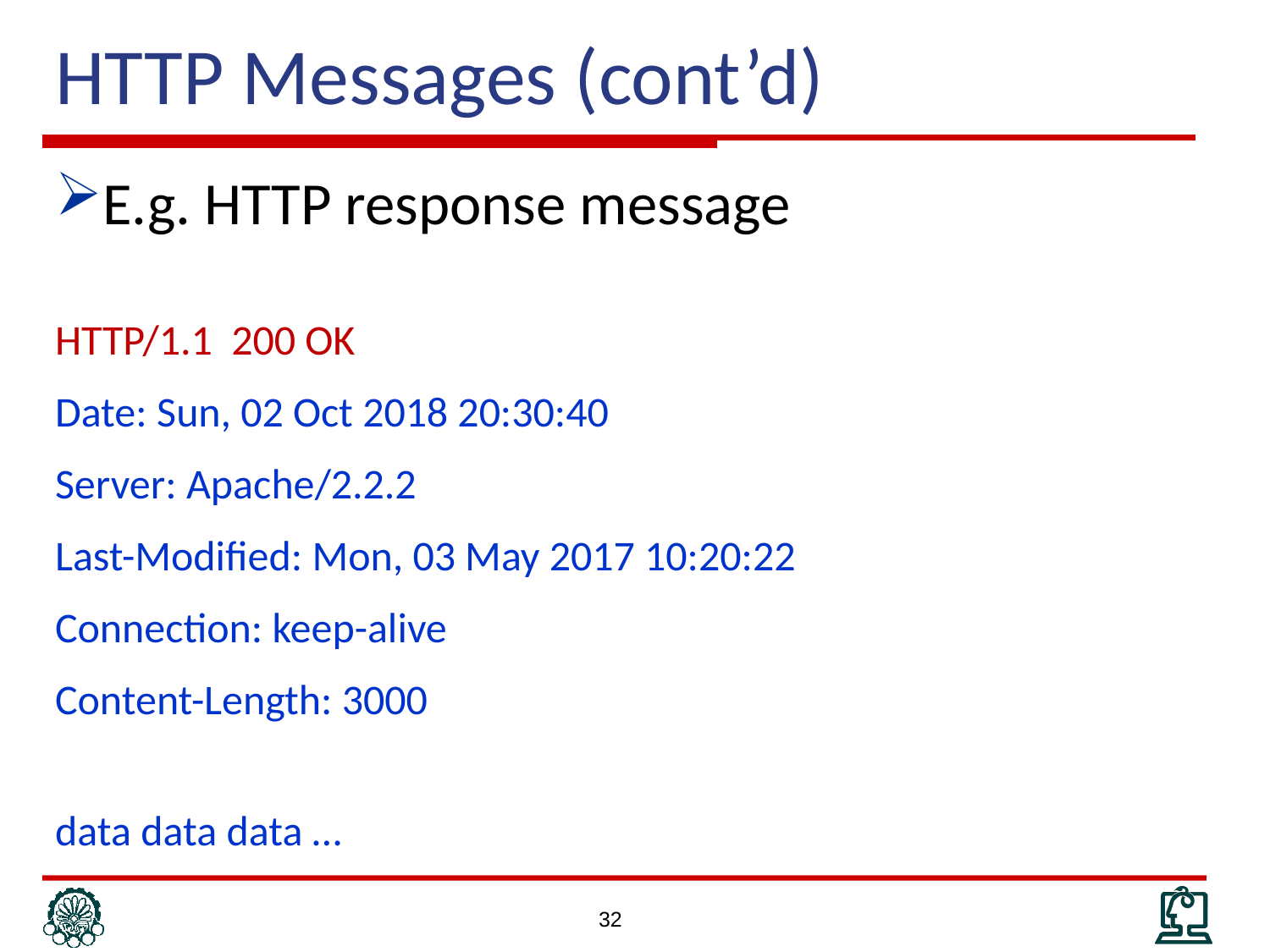

# HTTP Messages (cont’d)
E.g. HTTP response message

HTTP/1.1  200 OK
Date: Sun, 02 Oct 2018 20:30:40
Server: Apache/2.2.2
Last-Modified: Mon, 03 May 2017 10:20:22
Connection: keep-alive
Content-Length: 3000

data data data …
32